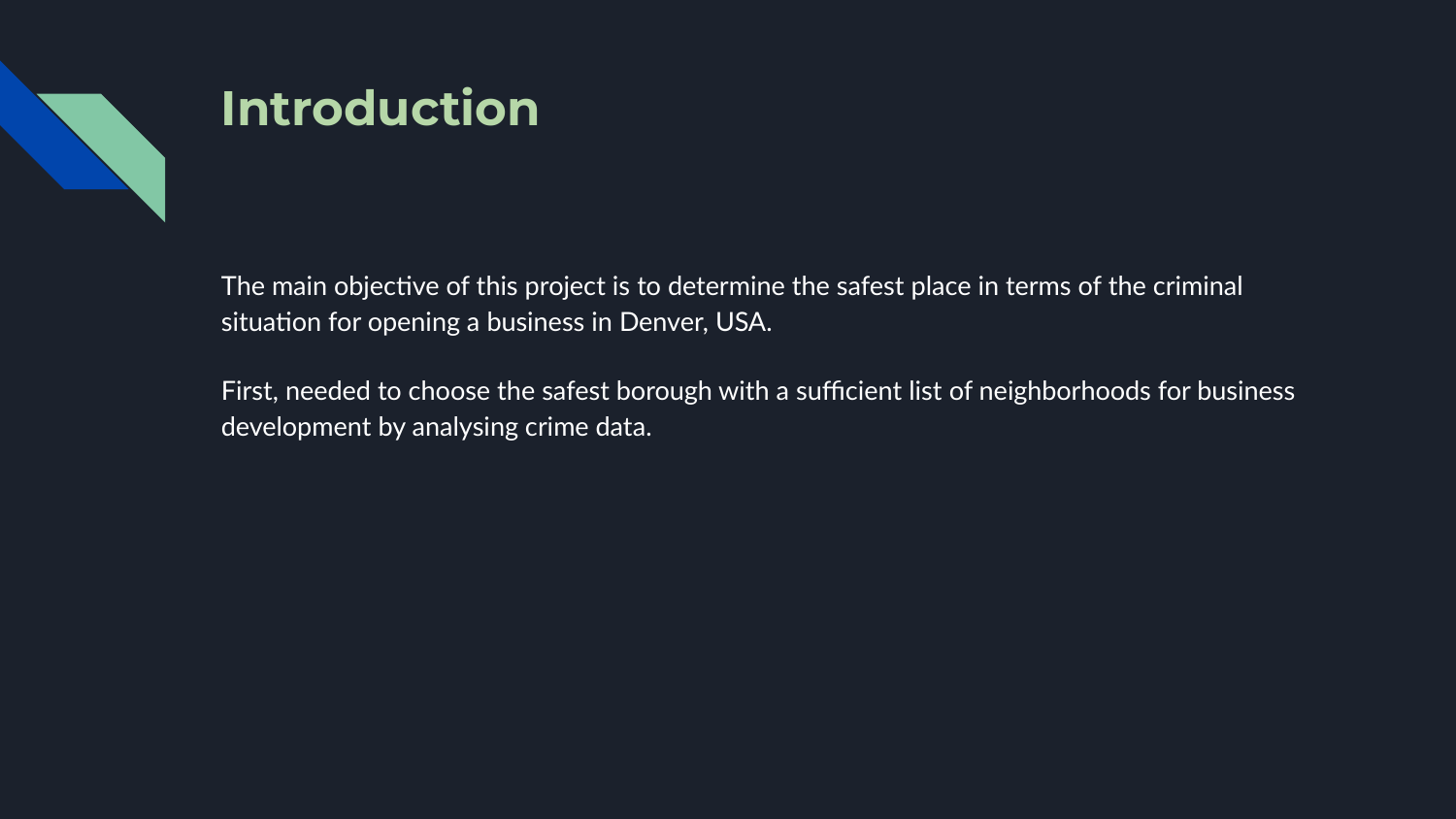

# Introduction
The main objective of this project is to determine the safest place in terms of the criminal situation for opening a business in Denver, USA.
First, needed to choose the safest borough with a sufficient list of neighborhoods for business development by analysing crime data.